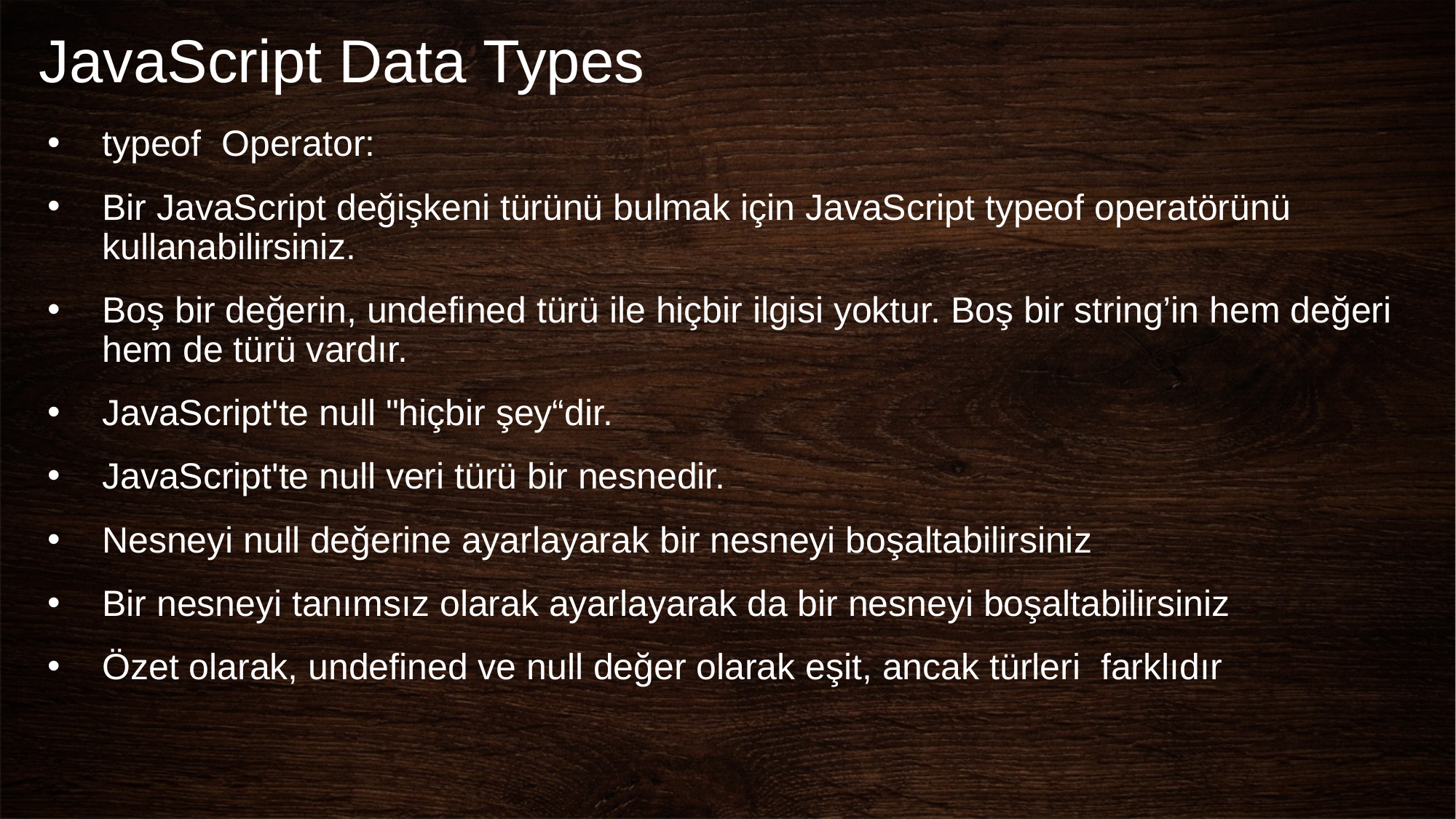

# JavaScript Data Types
typeof  Operator:
Bir JavaScript değişkeni türünü bulmak için JavaScript typeof operatörünü kullanabilirsiniz.
Boş bir değerin, undefined türü ile hiçbir ilgisi yoktur. Boş bir string’in hem değeri hem de türü vardır.
JavaScript'te null "hiçbir şey“dir.
JavaScript'te null veri türü bir nesnedir.
Nesneyi null değerine ayarlayarak bir nesneyi boşaltabilirsiniz
Bir nesneyi tanımsız olarak ayarlayarak da bir nesneyi boşaltabilirsiniz
Özet olarak, undefined ve null değer olarak eşit, ancak türleri  farklıdır